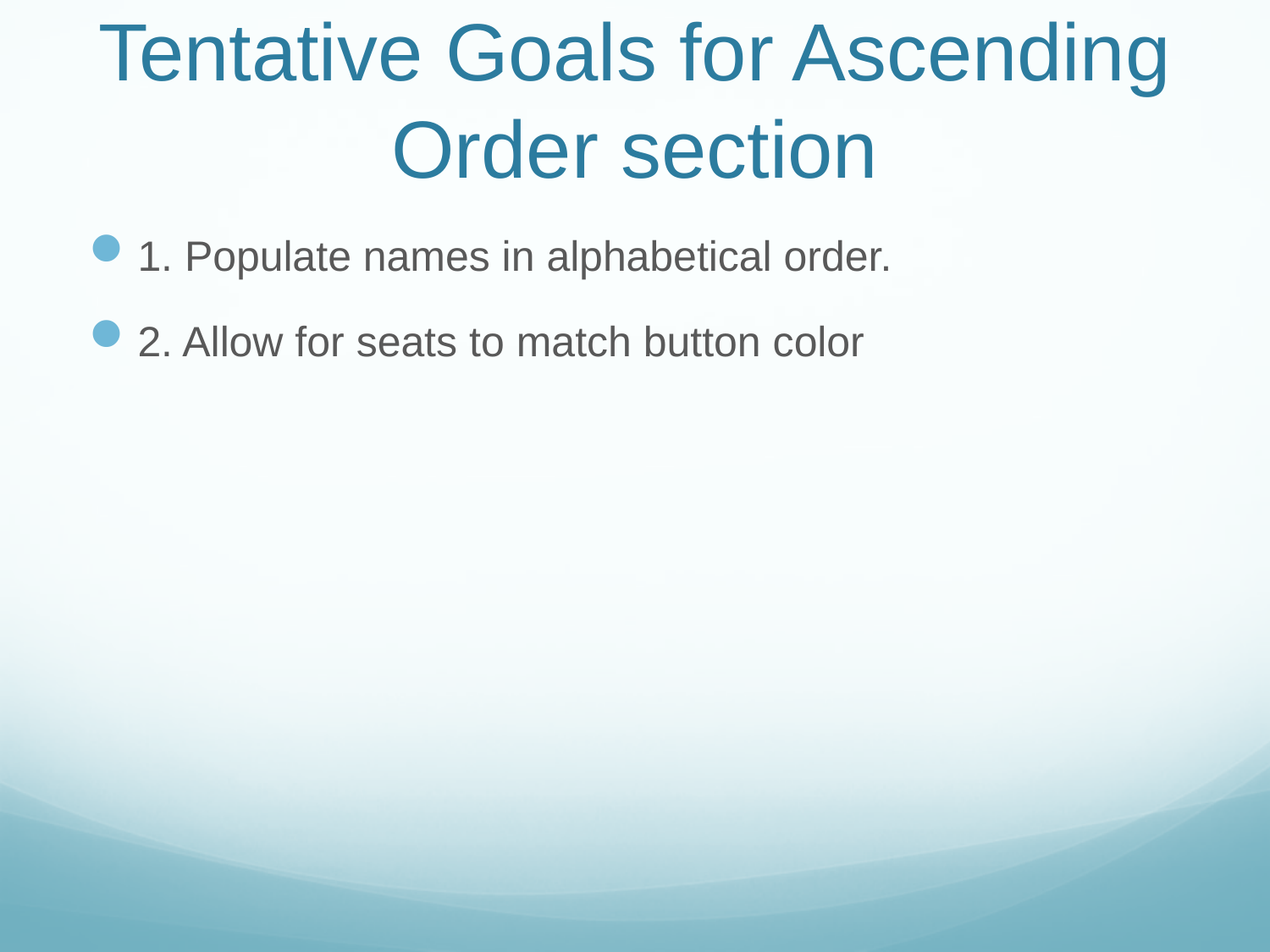

# Tentative Goals for Ascending Order section
1. Populate names in alphabetical order.
2. Allow for seats to match button color